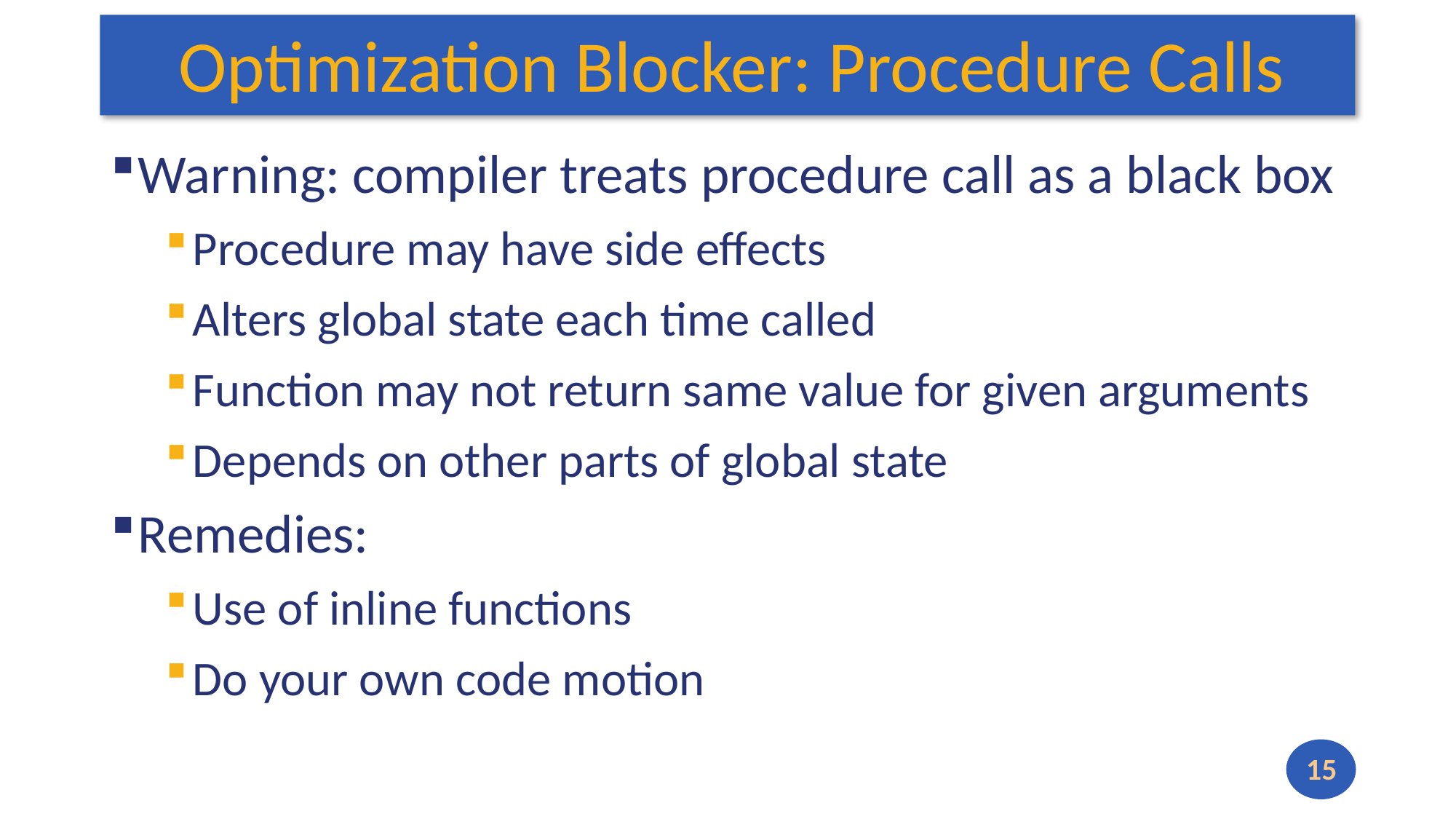

# Optimization Blocker: Procedure Calls
Warning: compiler treats procedure call as a black box
Procedure may have side effects
Alters global state each time called
Function may not return same value for given arguments
Depends on other parts of global state
Remedies:
Use of inline functions
Do your own code motion
15